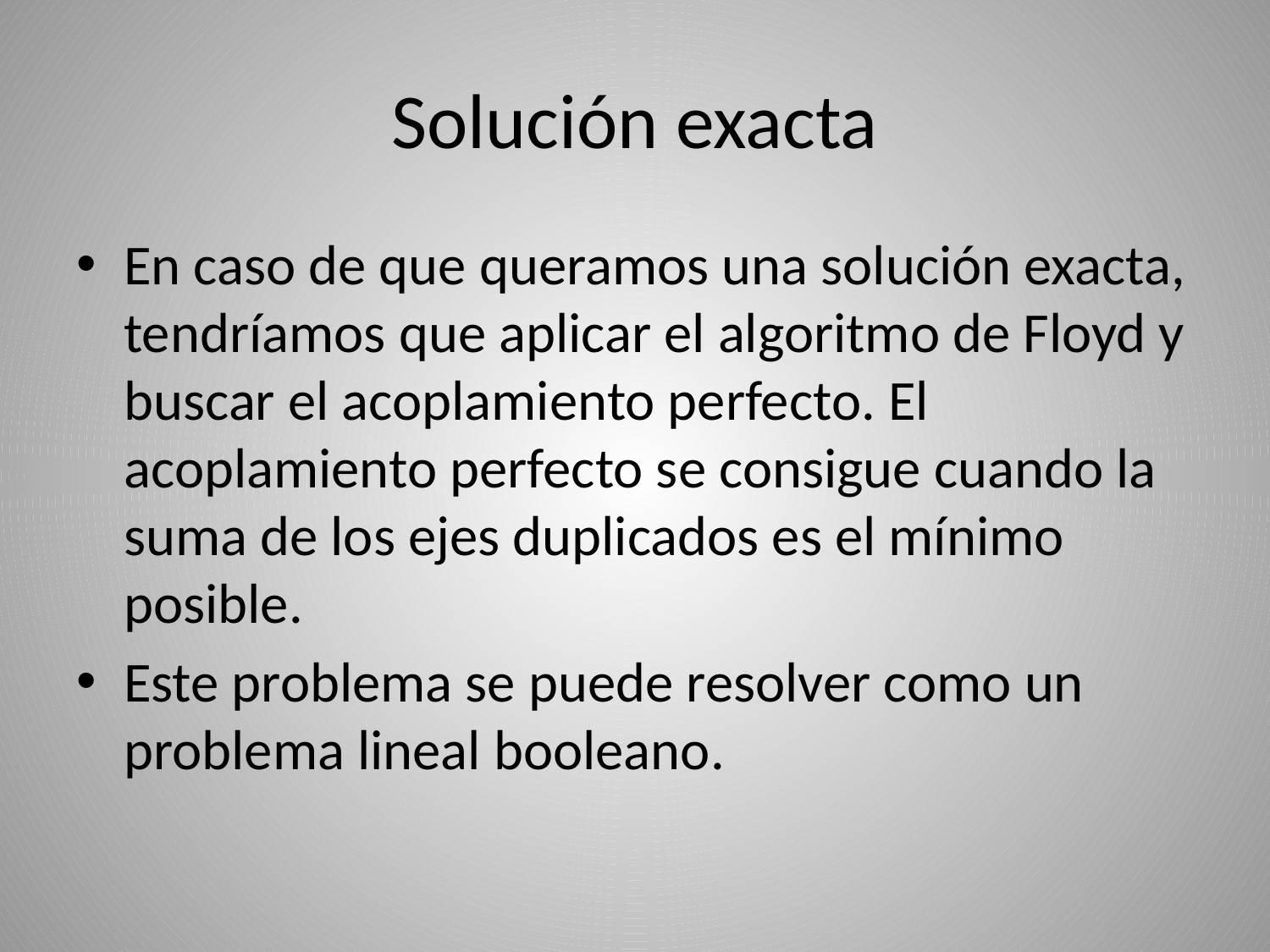

# Solución exacta
En caso de que queramos una solución exacta, tendríamos que aplicar el algoritmo de Floyd y buscar el acoplamiento perfecto. El acoplamiento perfecto se consigue cuando la suma de los ejes duplicados es el mínimo posible.
Este problema se puede resolver como un problema lineal booleano.